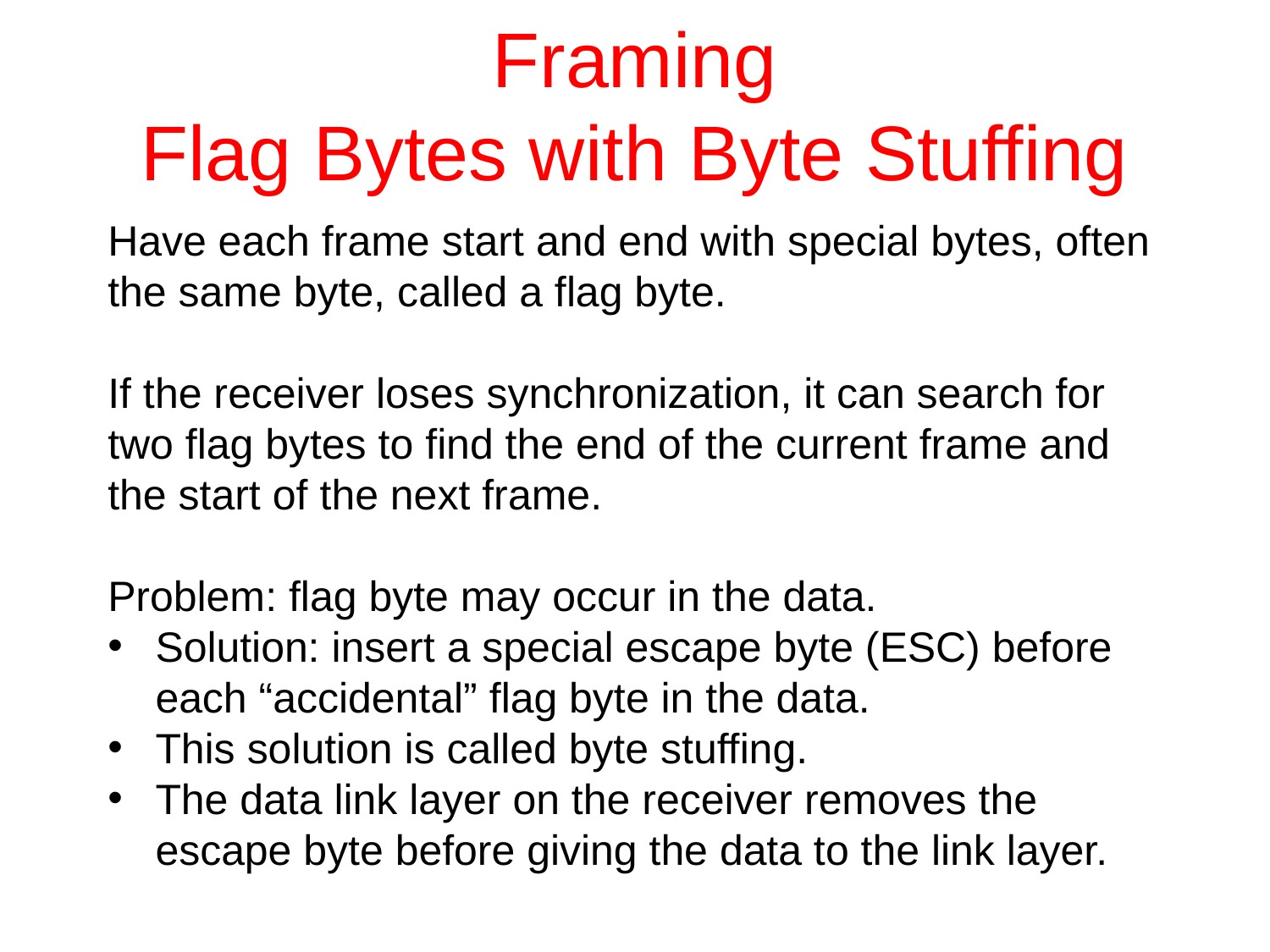

# Framing Flag Bytes with Byte Stuffing
Have each frame start and end with special bytes, often the same byte, called a flag byte.

If the receiver loses synchronization, it can search for two flag bytes to find the end of the current frame and the start of the next frame.

Problem: flag byte may occur in the data.
Solution: insert a special escape byte (ESC) before each “accidental” flag byte in the data.
This solution is called byte stuffing.
The data link layer on the receiver removes the escape byte before giving the data to the link layer.